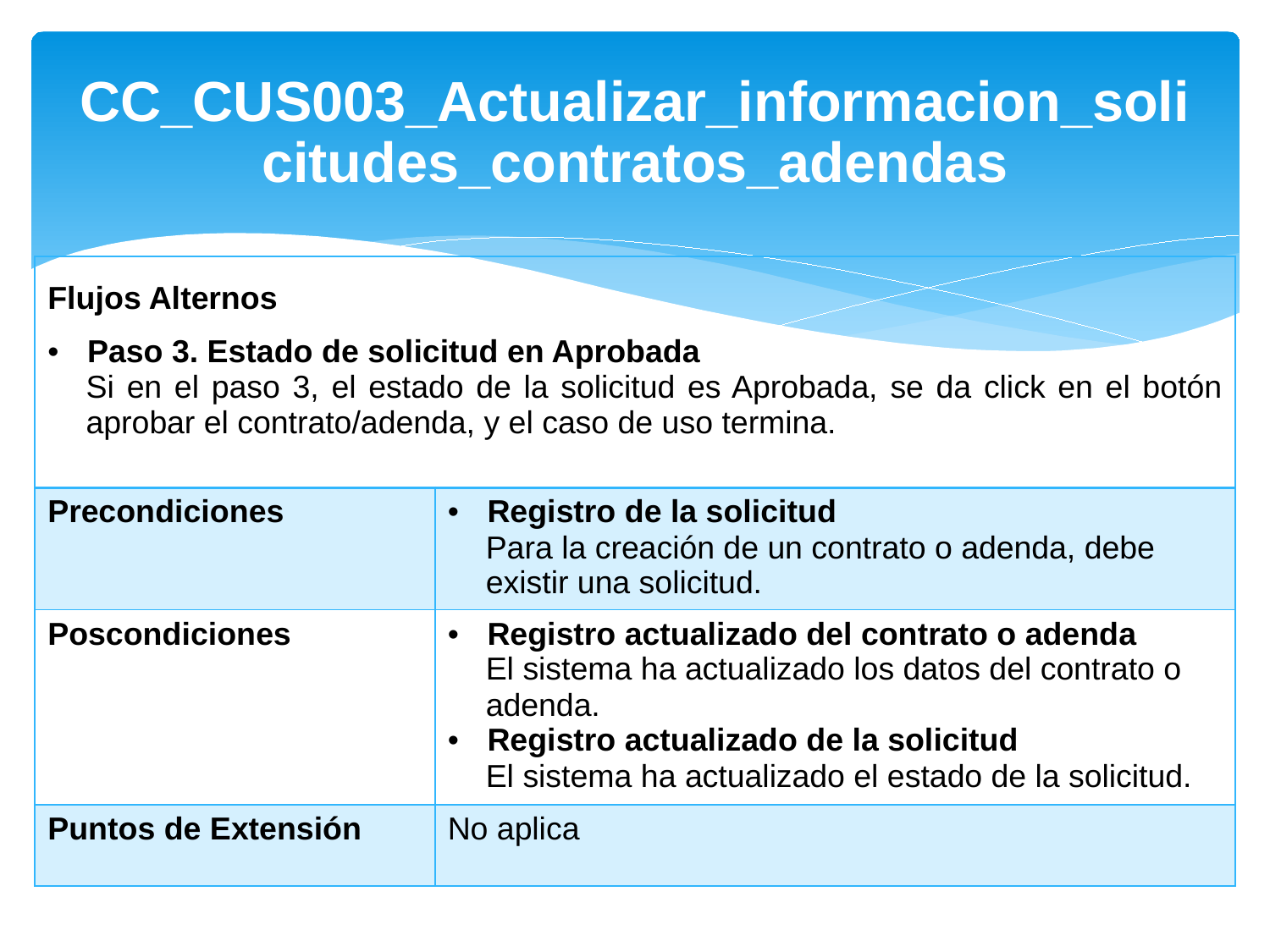

CC_CUS003_Actualizar_informacion_solicitudes_contratos_adendas
| Flujos Alternos Paso 3. Estado de solicitud en Aprobada Si en el paso 3, el estado de la solicitud es Aprobada, se da click en el botón aprobar el contrato/adenda, y el caso de uso termina. |  |
| --- | --- |
| Precondiciones | Registro de la solicitud Para la creación de un contrato o adenda, debe existir una solicitud. |
| Poscondiciones | Registro actualizado del contrato o adenda El sistema ha actualizado los datos del contrato o adenda. Registro actualizado de la solicitud El sistema ha actualizado el estado de la solicitud. |
| Puntos de Extensión | No aplica |